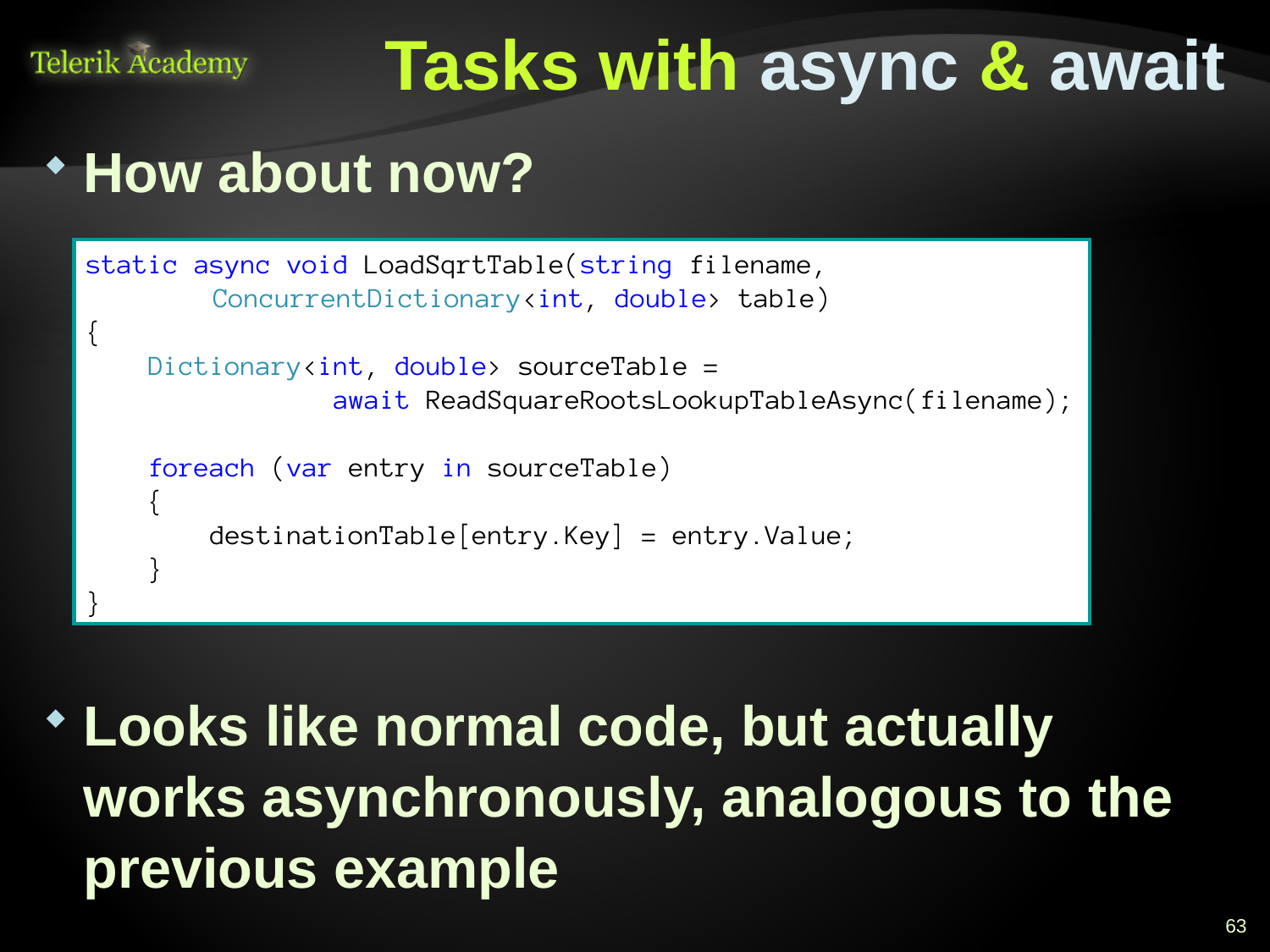

# Tasks with async & await
How about now?

Looks like normal code, but actually works asynchronously, analogous to the previous example
static async void LoadSqrtTable(string filename,
	ConcurrentDictionary<int, double> table)
{
    Dictionary<int, double> sourceTable =
                await ReadSquareRootsLookupTableAsync(filename);

    foreach (var entry in sourceTable)
    {
        destinationTable[entry.Key] = entry.Value;
    }
}
63